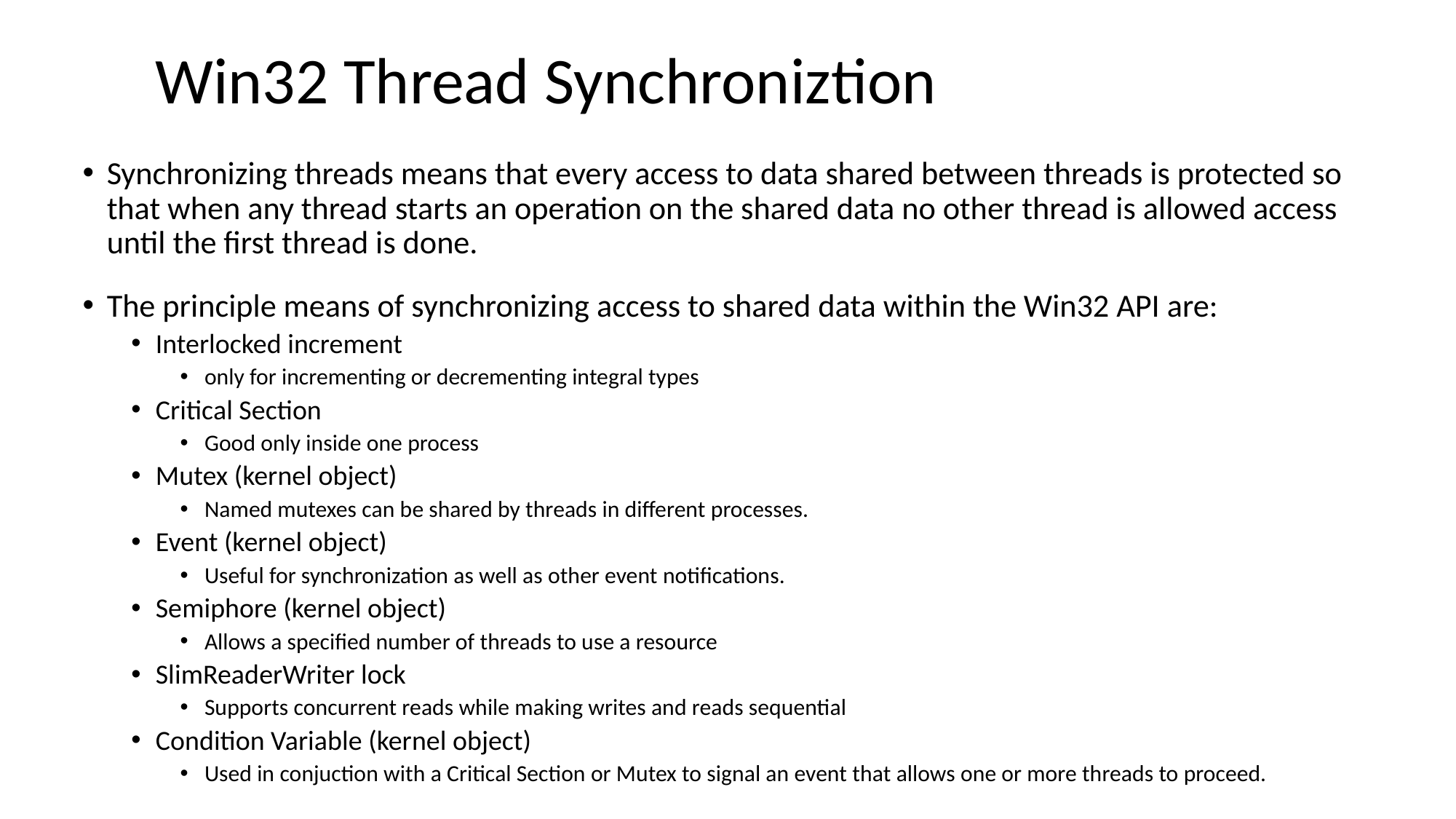

# Win32 Thread Synchroniztion
Synchronizing threads means that every access to data shared between threads is protected so that when any thread starts an operation on the shared data no other thread is allowed access until the first thread is done.
The principle means of synchronizing access to shared data within the Win32 API are:
Interlocked increment
only for incrementing or decrementing integral types
Critical Section
Good only inside one process
Mutex (kernel object)
Named mutexes can be shared by threads in different processes.
Event (kernel object)
Useful for synchronization as well as other event notifications.
Semiphore (kernel object)
Allows a specified number of threads to use a resource
SlimReaderWriter lock
Supports concurrent reads while making writes and reads sequential
Condition Variable (kernel object)
Used in conjuction with a Critical Section or Mutex to signal an event that allows one or more threads to proceed.

29